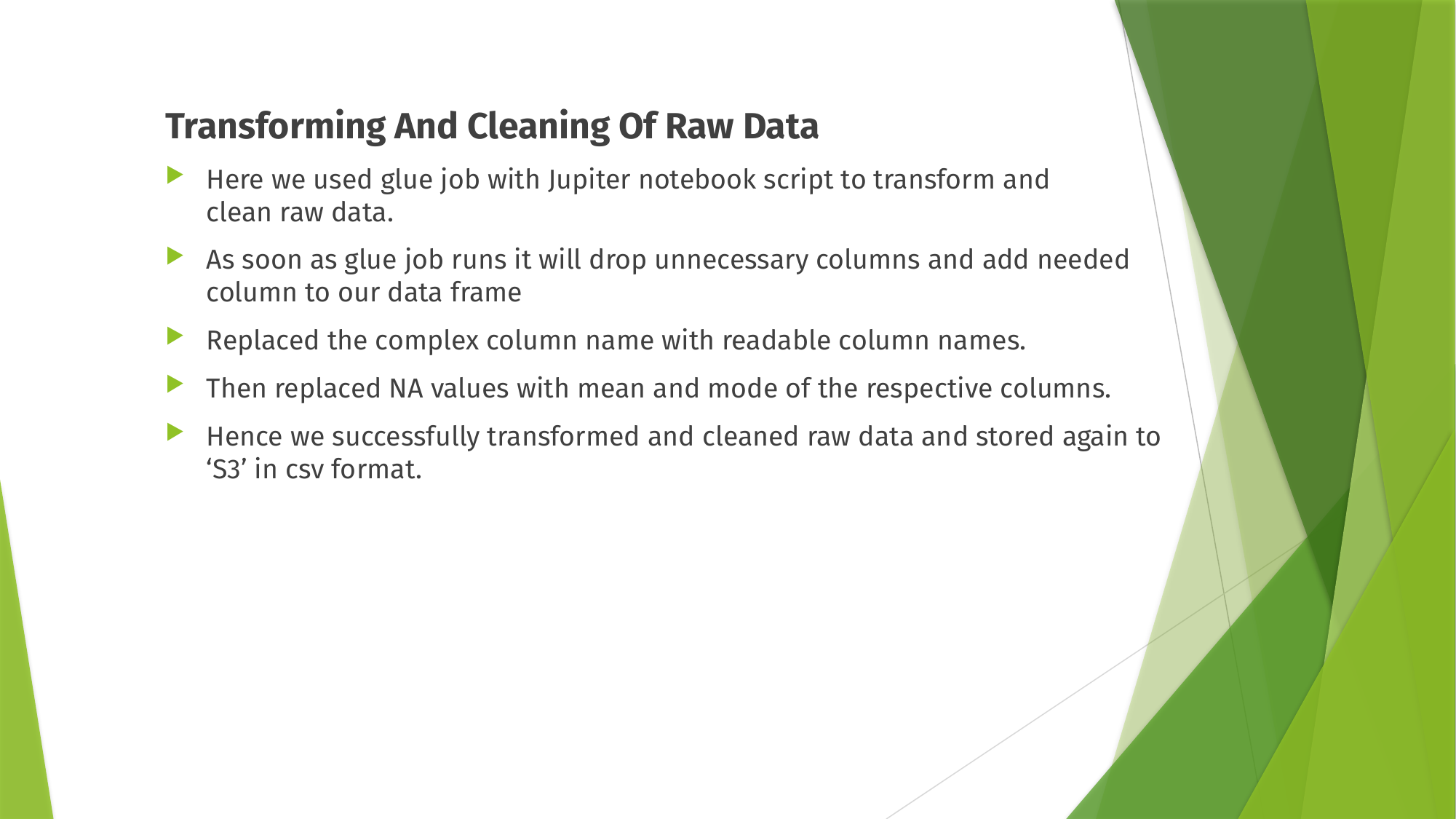

Transforming And Cleaning Of Raw Data
Here we used glue job with Jupiter notebook script to transform and
clean raw data.
As soon as glue job runs it will drop unnecessary columns and add needed
column to our data frame
Replaced the complex column name with readable column names.
Then replaced NA values with mean and mode of the respective columns.
Hence we successfully transformed and cleaned raw data and stored again to
‘S3’ in csv format.